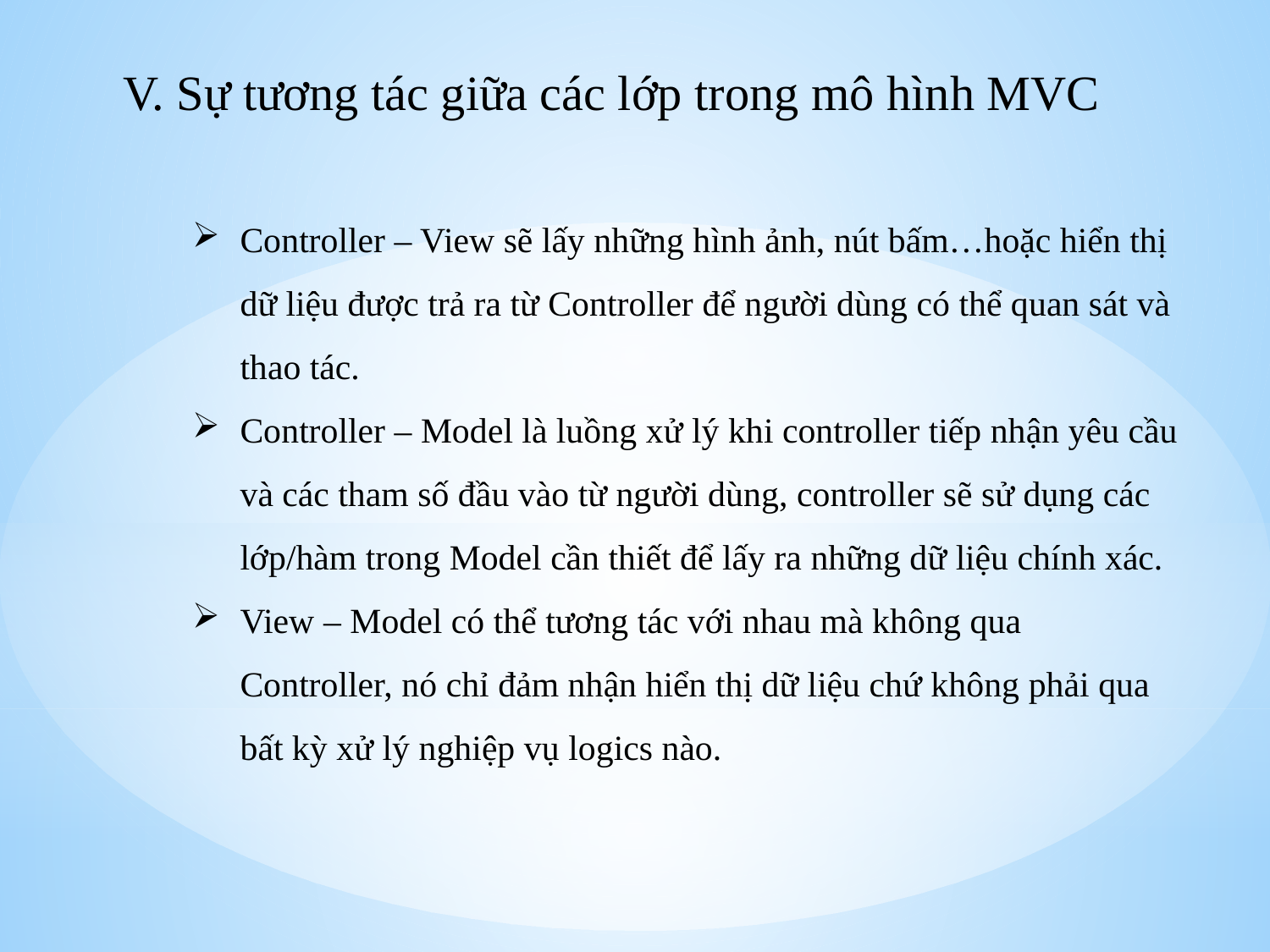

V. Sự tương tác giữa các lớp trong mô hình MVC
Controller – View sẽ lấy những hình ảnh, nút bấm…hoặc hiển thị dữ liệu được trả ra từ Controller để người dùng có thể quan sát và thao tác.
Controller – Model là luồng xử lý khi controller tiếp nhận yêu cầu và các tham số đầu vào từ người dùng, controller sẽ sử dụng các lớp/hàm trong Model cần thiết để lấy ra những dữ liệu chính xác.
View – Model có thể tương tác với nhau mà không qua Controller, nó chỉ đảm nhận hiển thị dữ liệu chứ không phải qua bất kỳ xử lý nghiệp vụ logics nào.